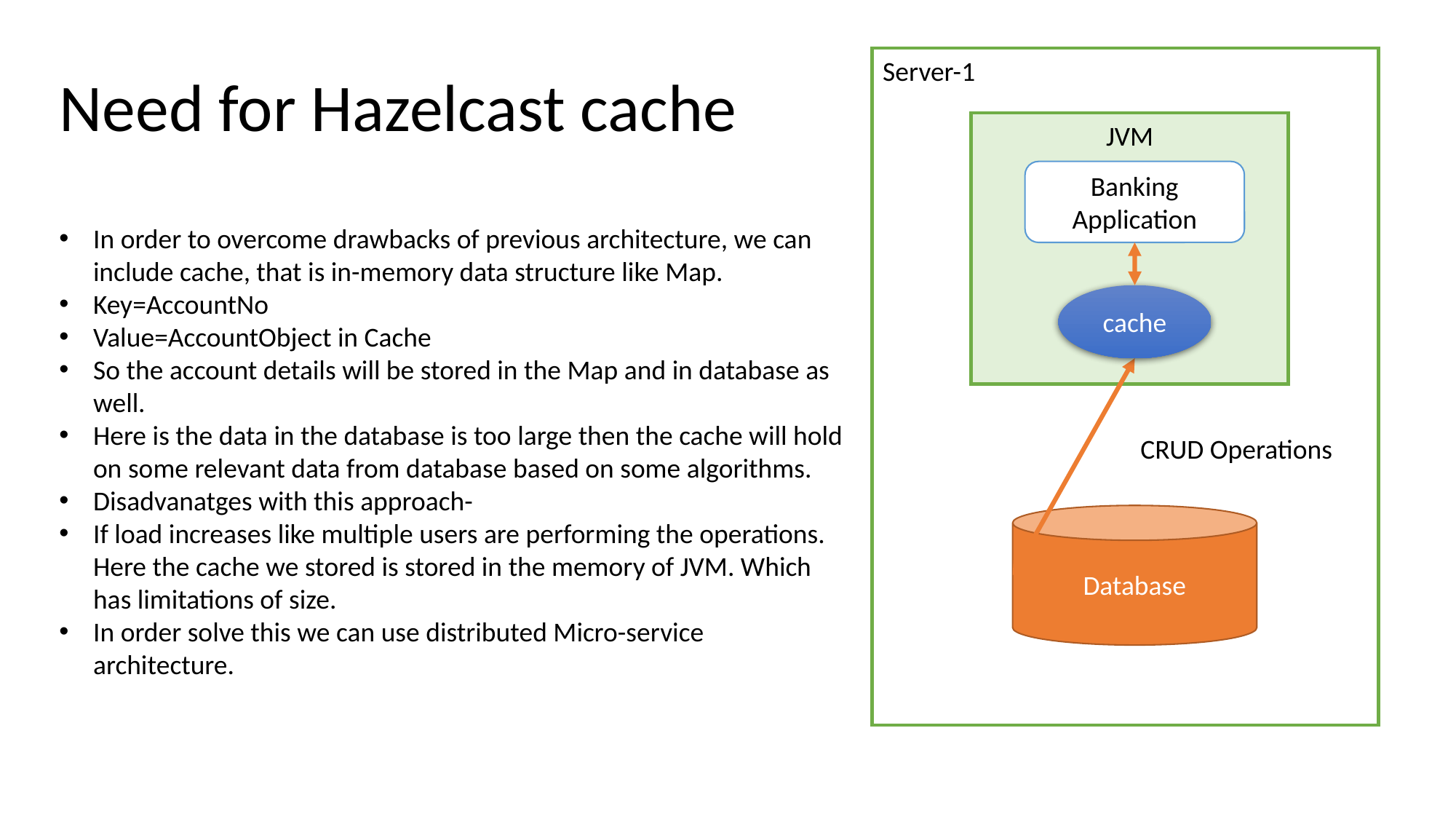

# Need for Hazelcast cache
Server-1
JVM
Banking Application
In order to overcome drawbacks of previous architecture, we can include cache, that is in-memory data structure like Map.
Key=AccountNo
Value=AccountObject in Cache
So the account details will be stored in the Map and in database as well.
Here is the data in the database is too large then the cache will hold on some relevant data from database based on some algorithms.
Disadvanatges with this approach-
If load increases like multiple users are performing the operations. Here the cache we stored is stored in the memory of JVM. Which has limitations of size.
In order solve this we can use distributed Micro-service architecture.

cache
CRUD Operations
Database